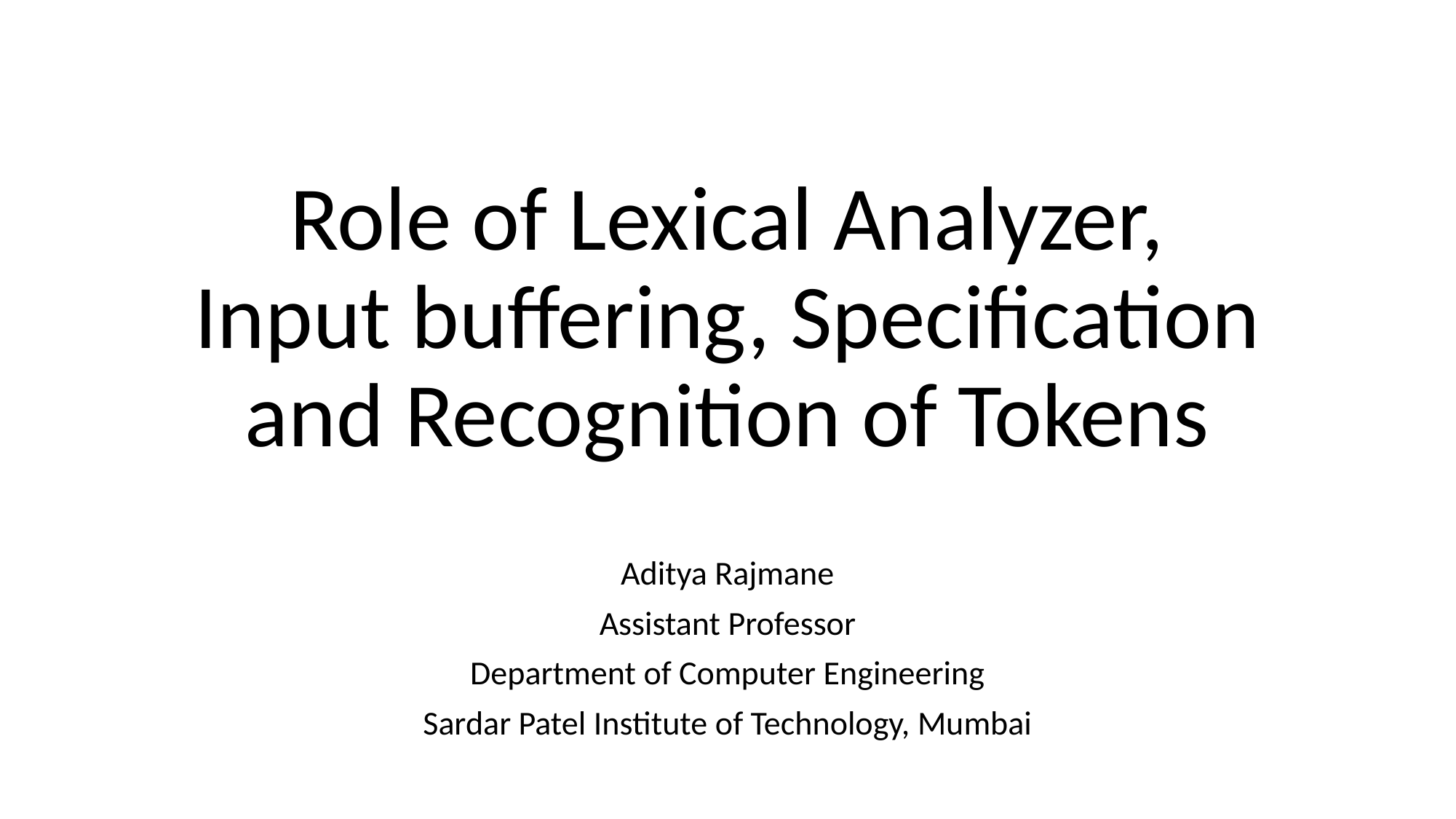

# Role of Lexical Analyzer, Input buffering, Specification and Recognition of Tokens
Aditya Rajmane
Assistant Professor
Department of Computer Engineering
Sardar Patel Institute of Technology, Mumbai